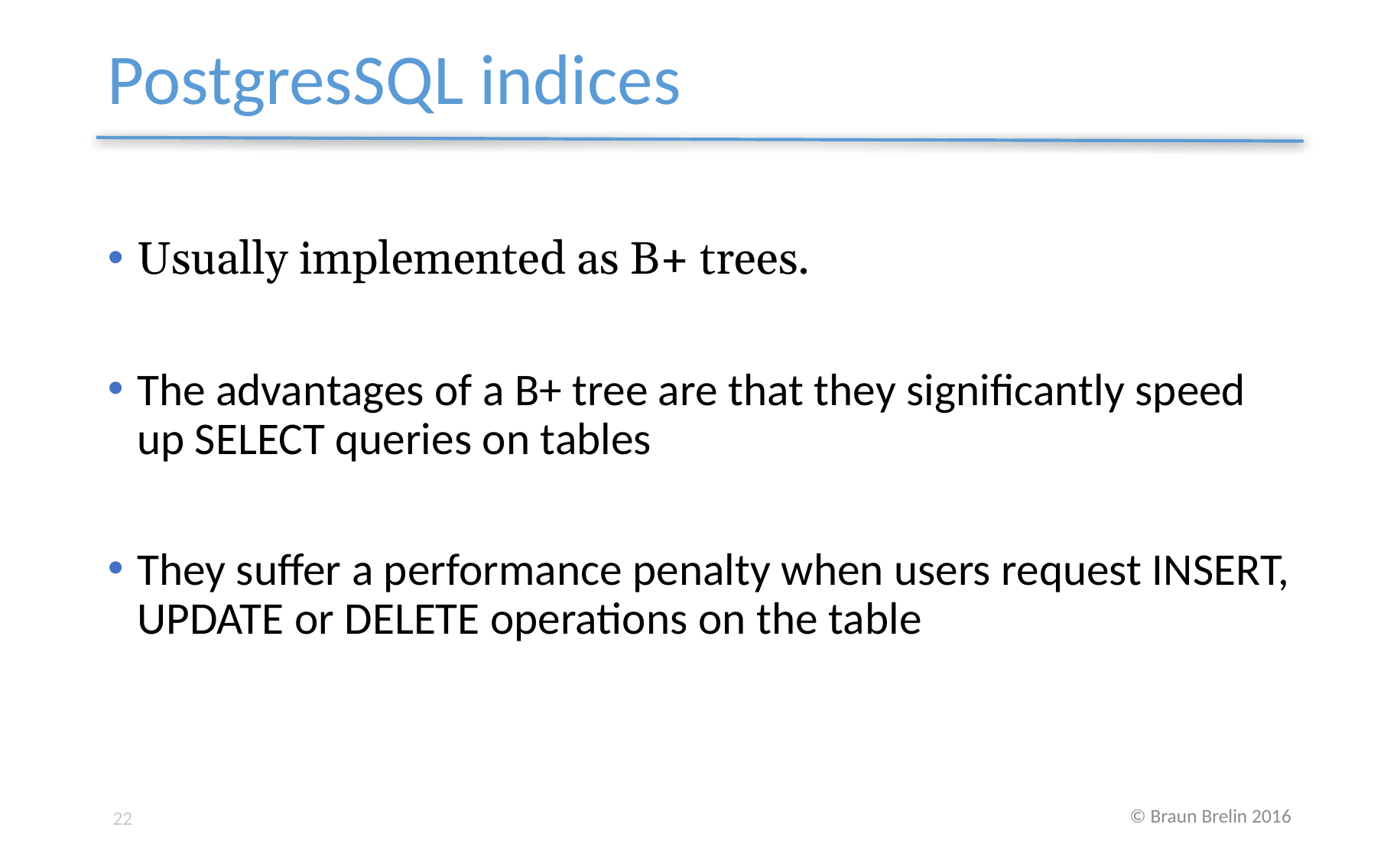

# PostgresSQL indices

Usually implemented as B+ trees.

The advantages of a B+ tree are that they significantly speed up SELECT queries on tables

They suffer a performance penalty when users request INSERT, UPDATE or DELETE operations on the table

22